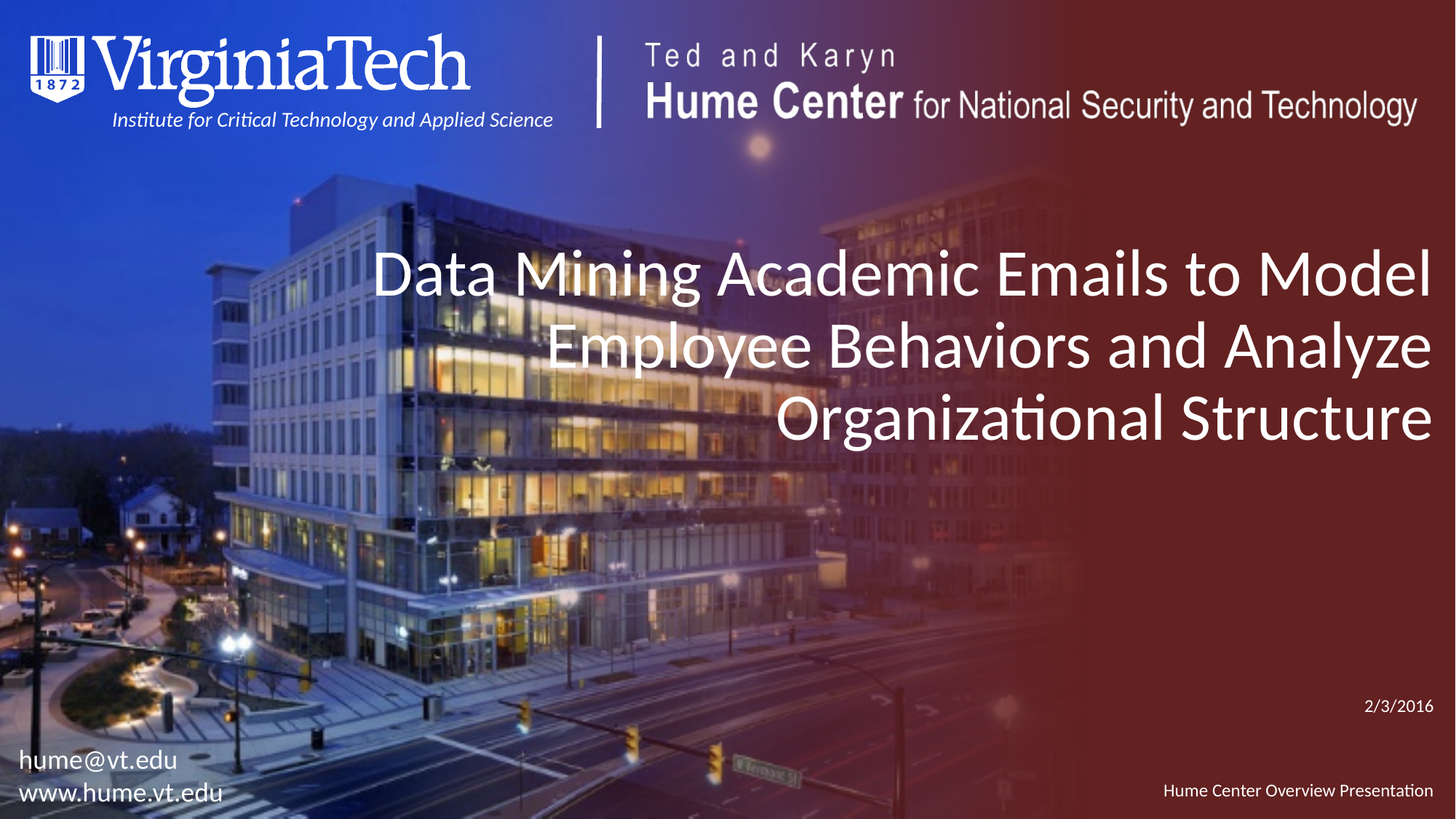

# Data Mining Academic Emails to Model Employee Behaviors and Analyze Organizational Structure

2/3/2016
Hume Center Overview Presentation